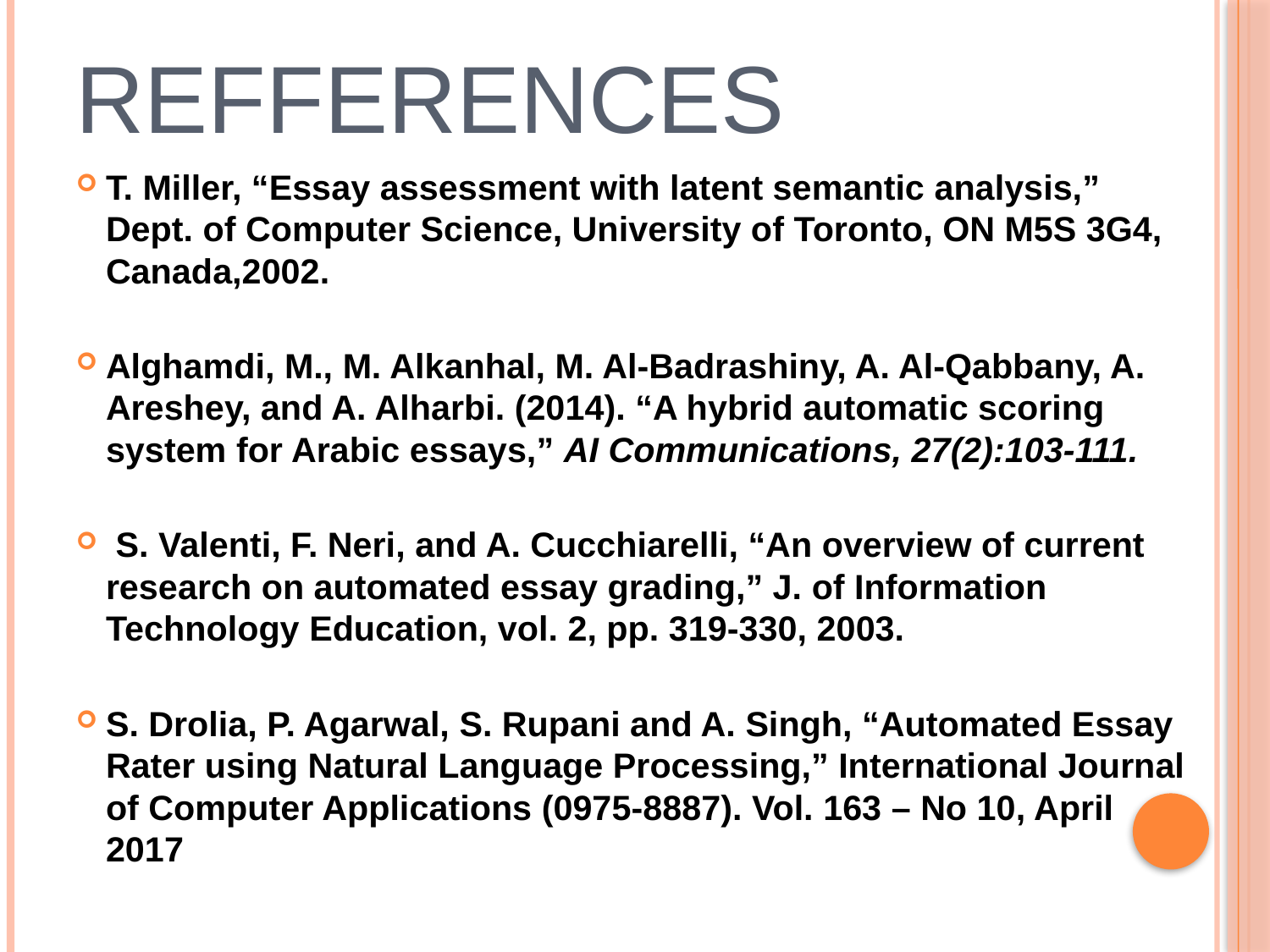

# Refferences
T. Miller, “Essay assessment with latent semantic analysis,” Dept. of Computer Science, University of Toronto, ON M5S 3G4, Canada,2002.

Alghamdi, M., M. Alkanhal, M. Al-Badrashiny, A. Al-Qabbany, A. Areshey, and A. Alharbi. (2014). “A hybrid automatic scoring system for Arabic essays,” AI Communications, 27(2):103-111.

 S. Valenti, F. Neri, and A. Cucchiarelli, “An overview of current research on automated essay grading,” J. of Information Technology Education, vol. 2, pp. 319-330, 2003.

S. Drolia, P. Agarwal, S. Rupani and A. Singh, “Automated Essay Rater using Natural Language Processing,” International Journal of Computer Applications (0975-8887). Vol. 163 – No 10, April 2017